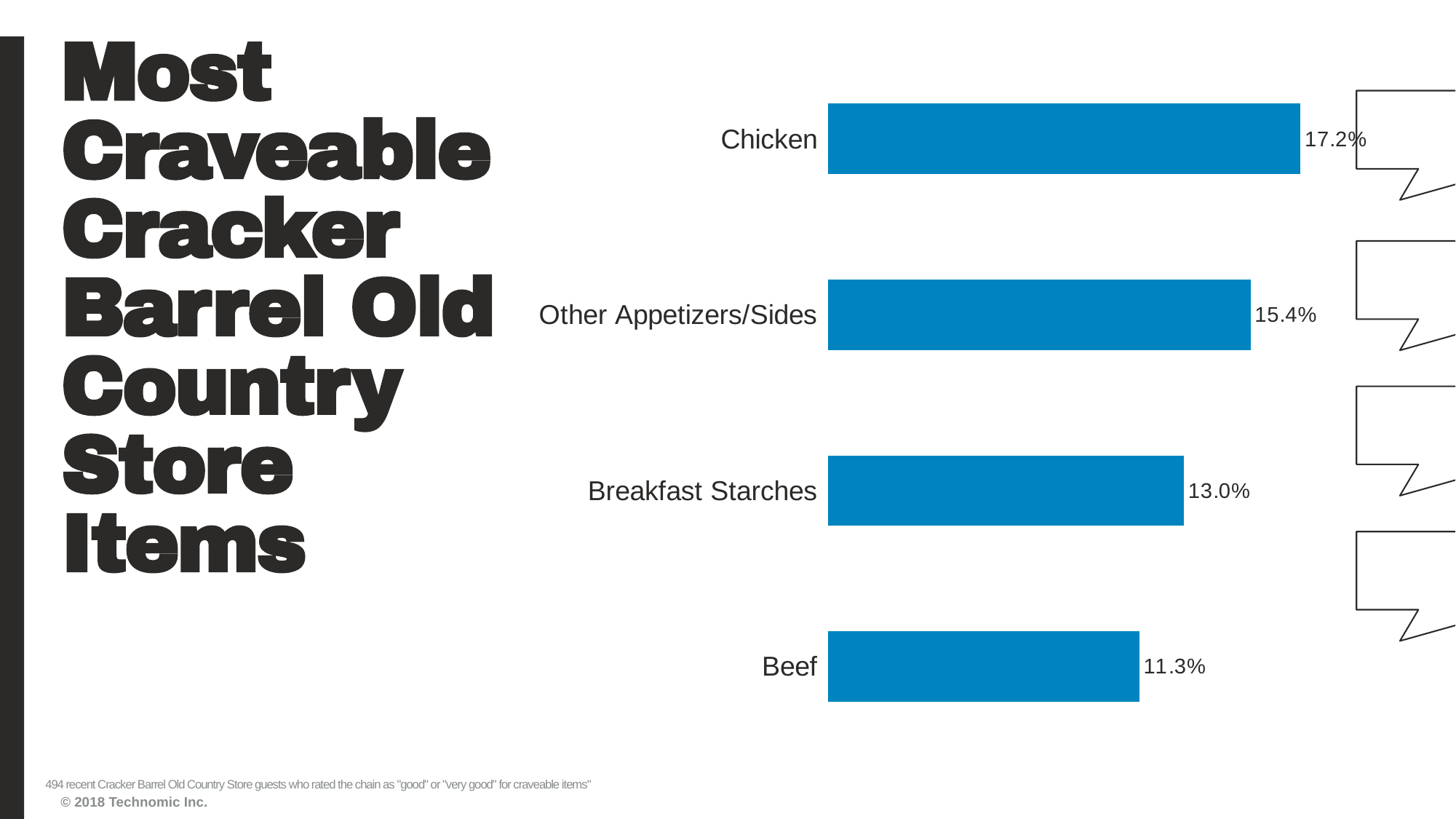

# Most Craveable Cracker Barrel Old Country Store Items

### Chart

| Category | Series1 |
|---|---|
| Beef | 0.113360324 |
| Breakfast Starches | 0.129554656 |
| Other Appetizers/Sides | 0.153846154 |
| Chicken | 0.172064777 |
494 recent Cracker Barrel Old Country Store guests who rated the chain as "good" or "very good" for craveable items"